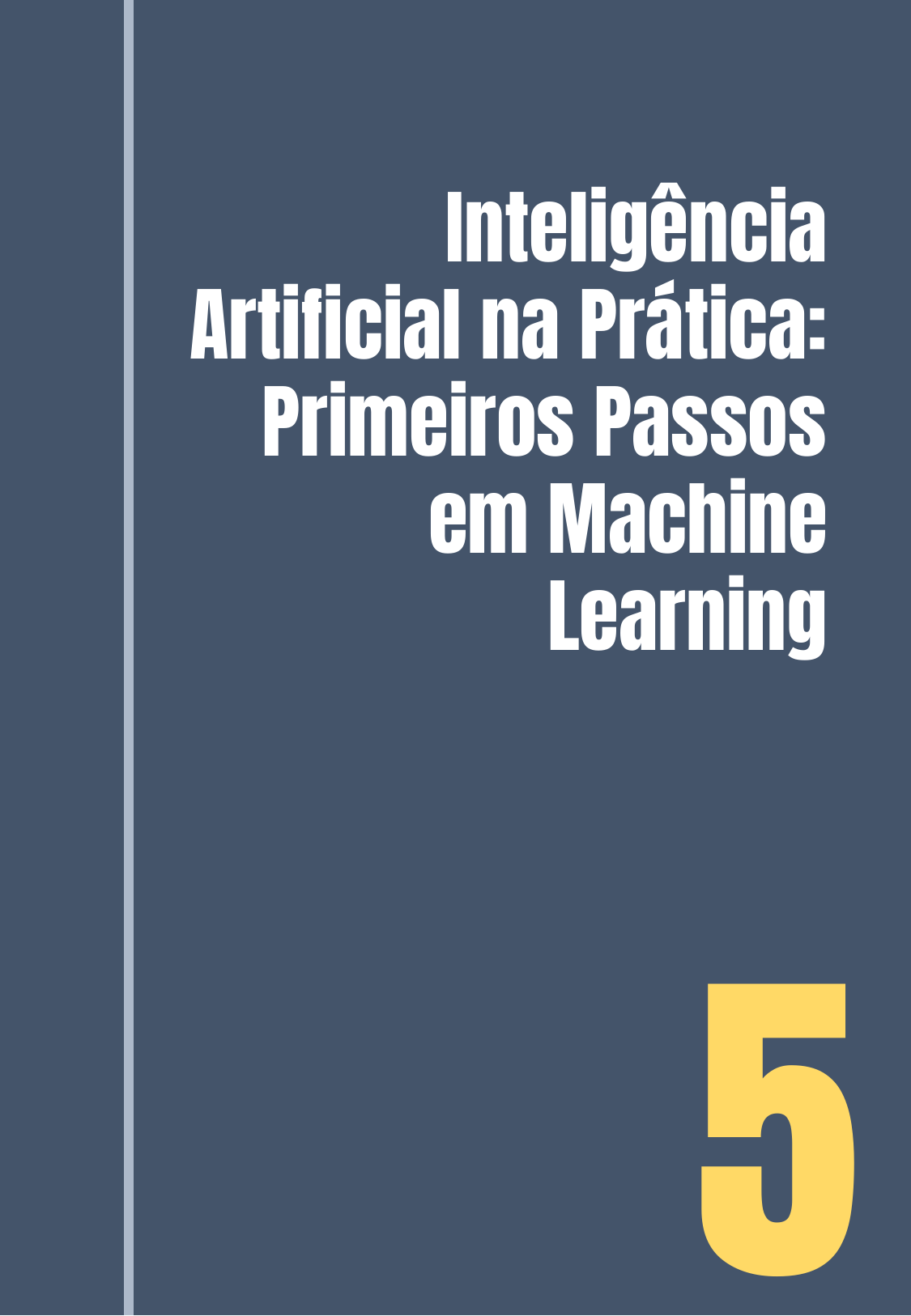

Inteligência Artificial na Prática: Primeiros Passos em Machine Learning
5